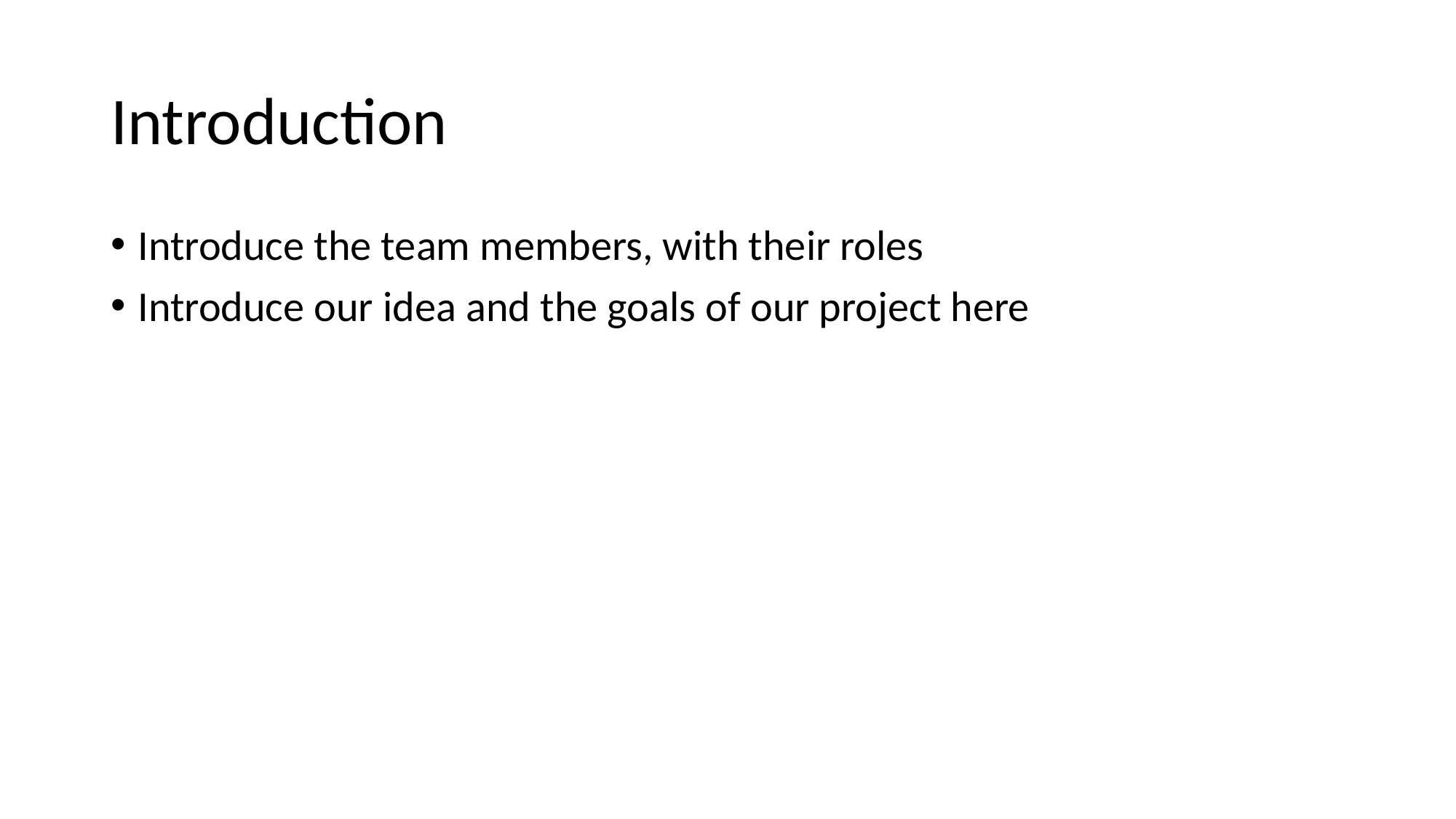

# Introduction
Introduce the team members, with their roles
Introduce our idea and the goals of our project here